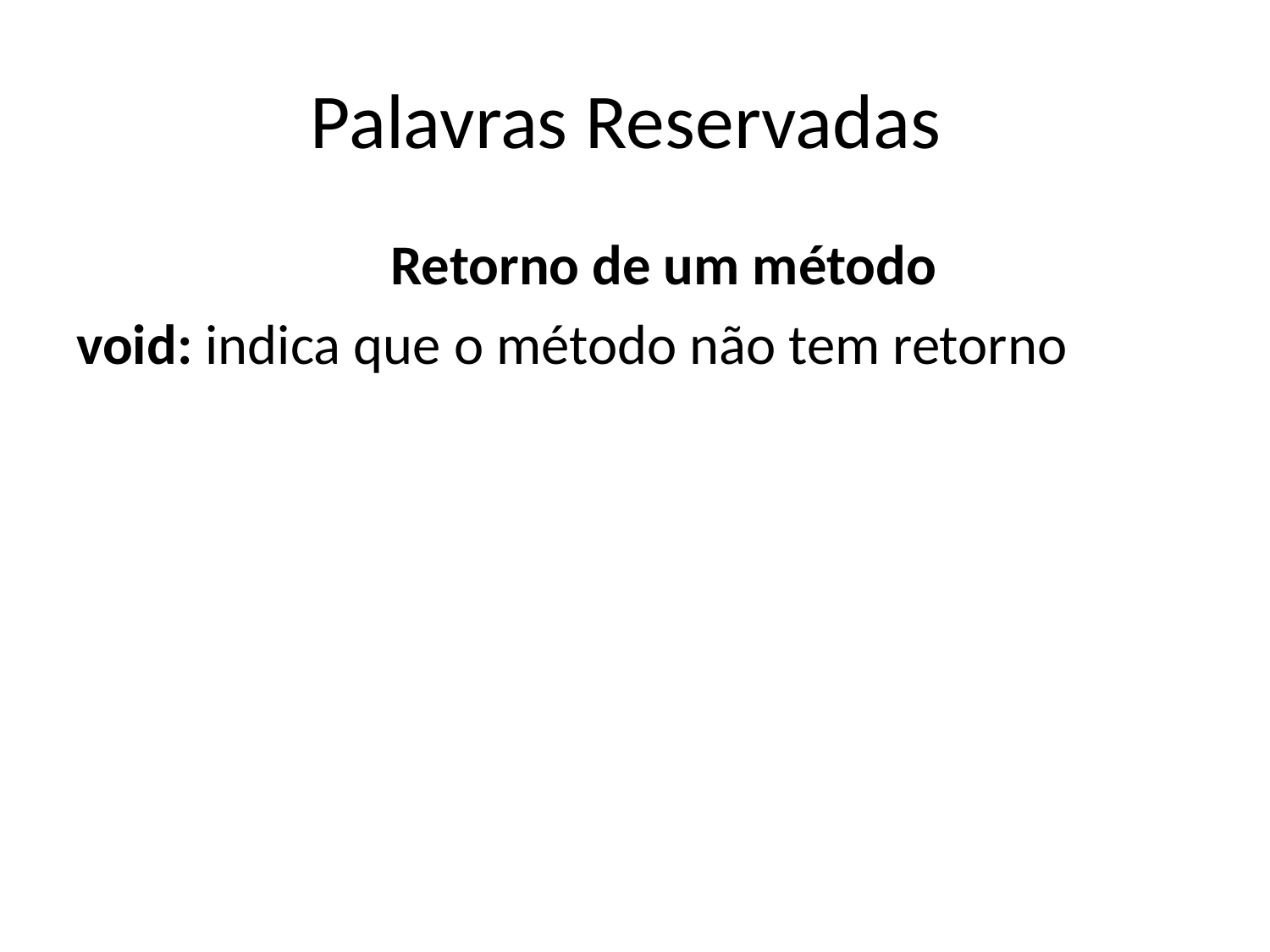

# Palavras Reservadas
			 Retorno de um método
void: indica que o método não tem retorno